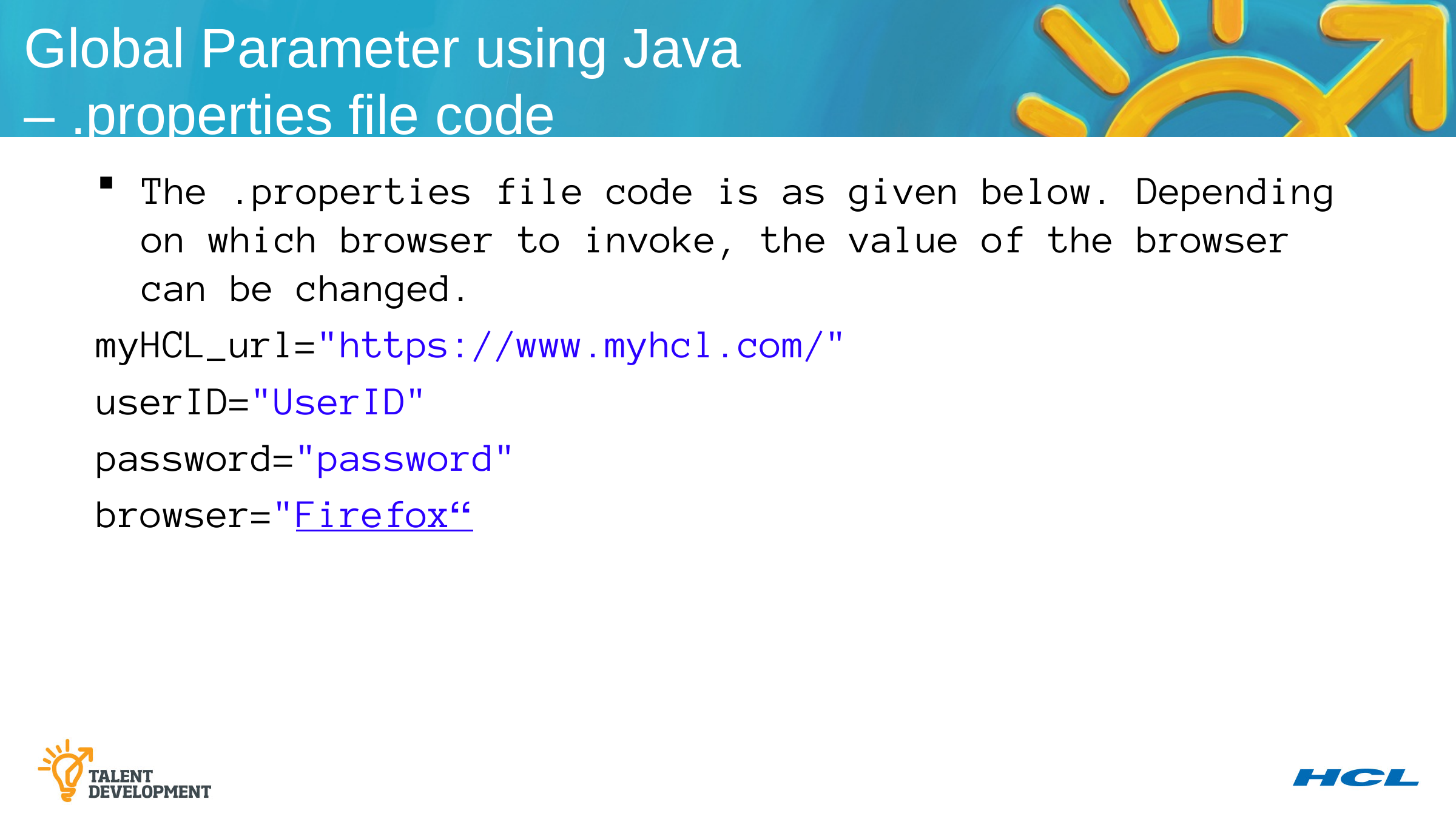

Global Parameter using Java – .properties file code
The .properties file code is as given below. Depending on which browser to invoke, the value of the browser can be changed.
myHCL_url="https://www.myhcl.com/"
userID="UserID"
password="password"
browser="Firefox“